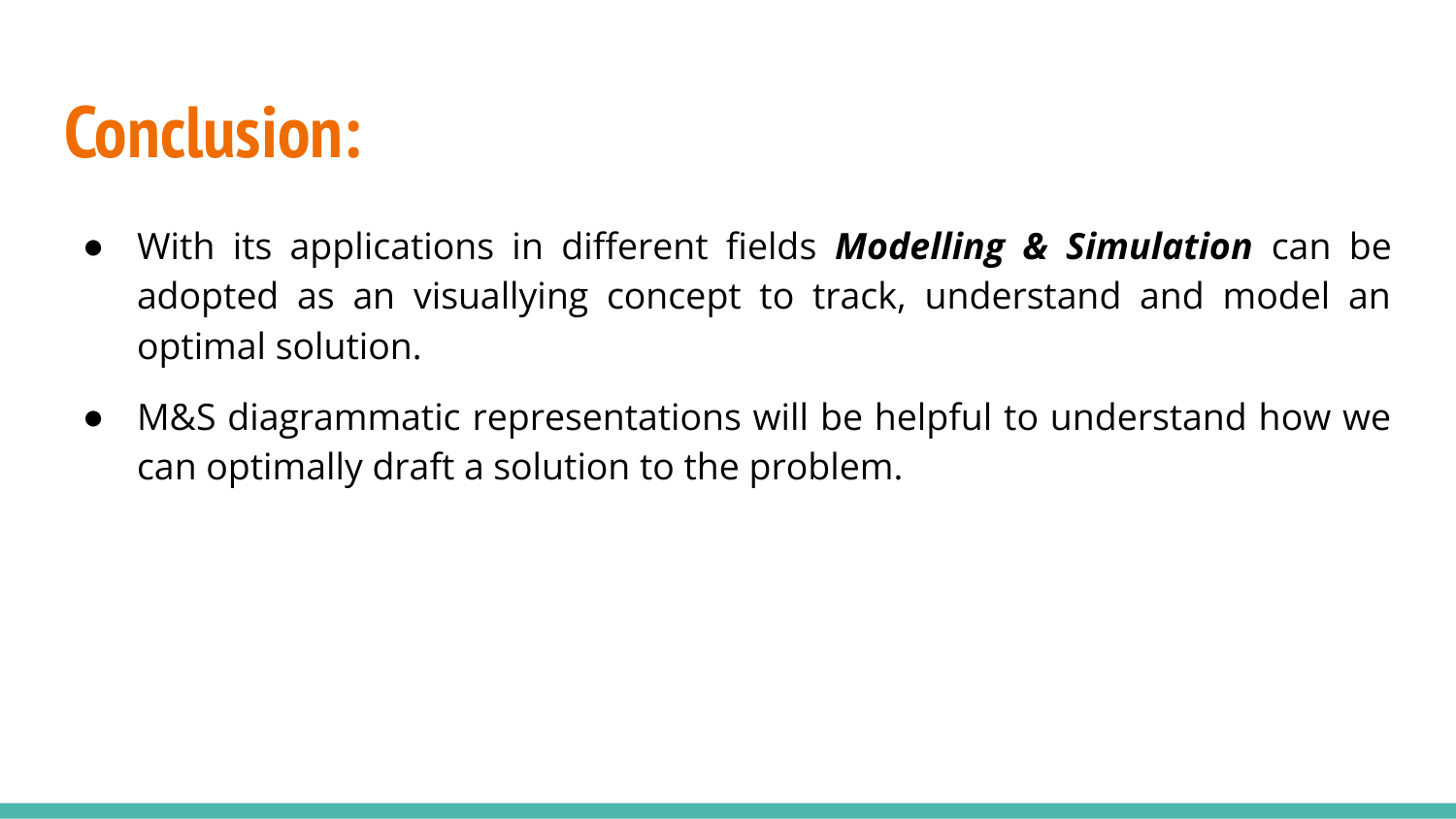

# Conclusion:

With its applications in different fields Modelling & Simulation can be adopted as an visuallying concept to track, understand and model an optimal solution.
M&S diagrammatic representations will be helpful to understand how we can optimally draft a solution to the problem.